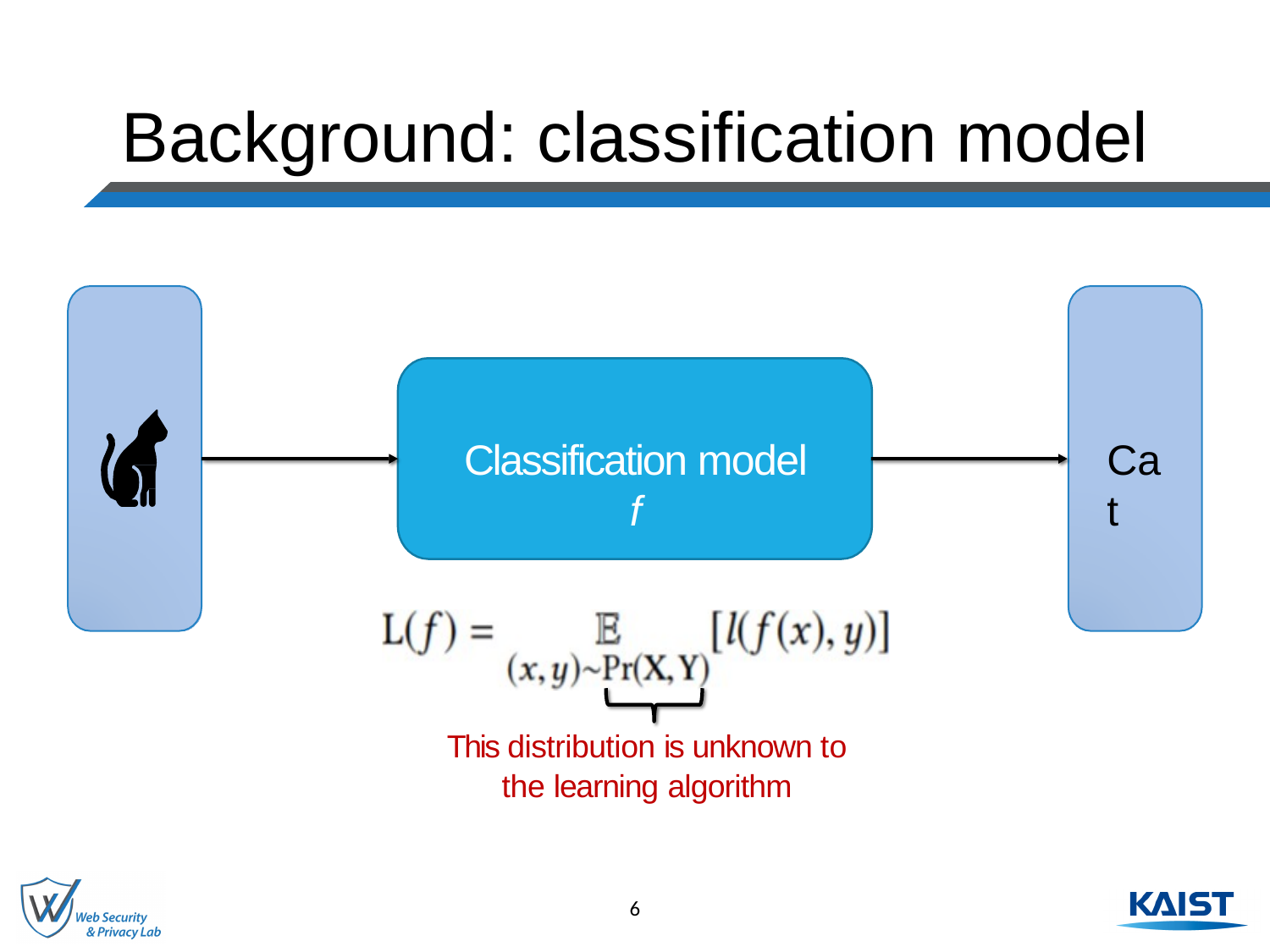

# Background: classification model

Classification model f
Cat

This distribution is unknown to
the learning algorithm
6